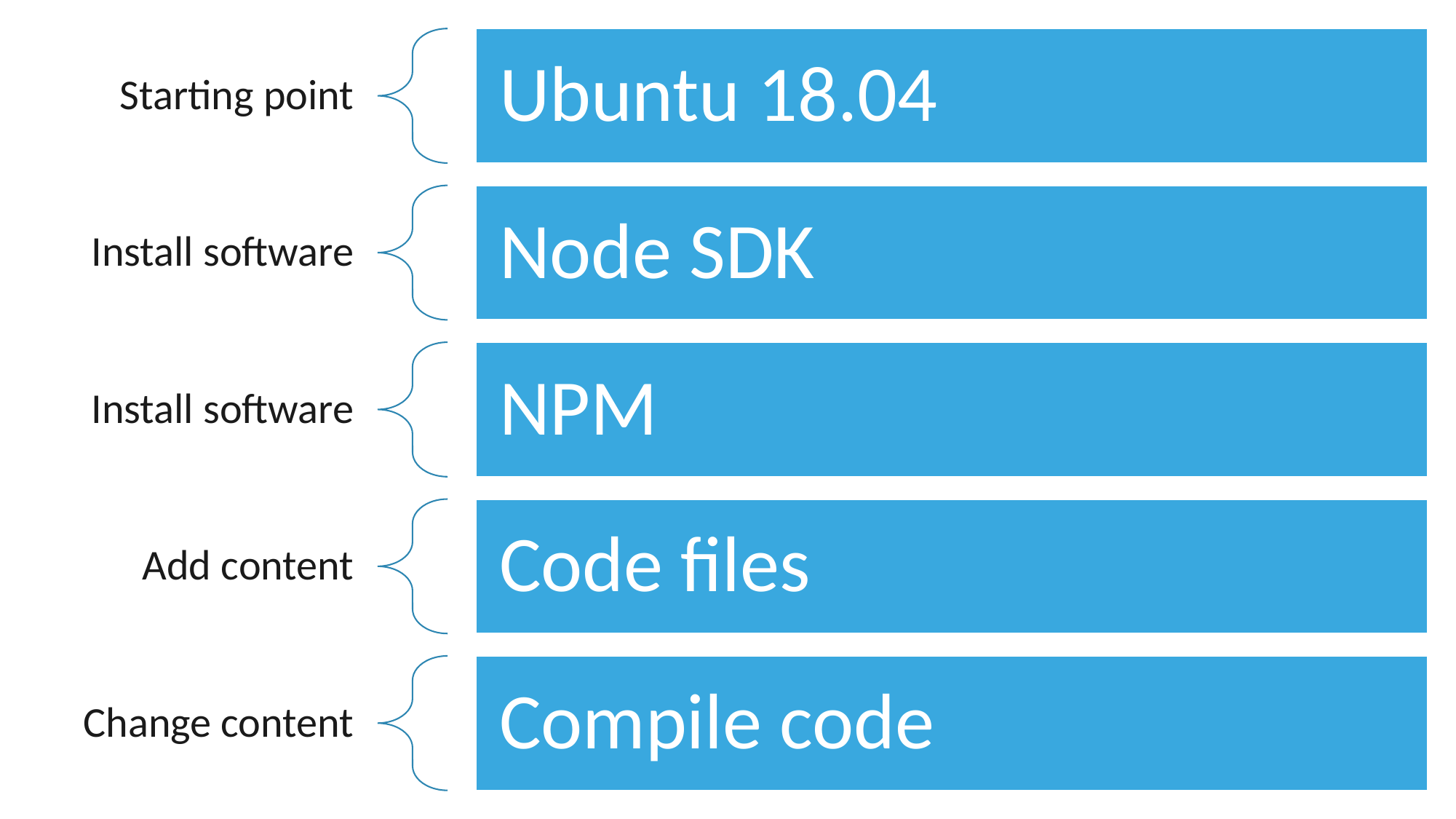

Starting point
Ubuntu 18.04
Install software
Node SDK
Install software
NPM
Add content
Code files
Change content
Compile code